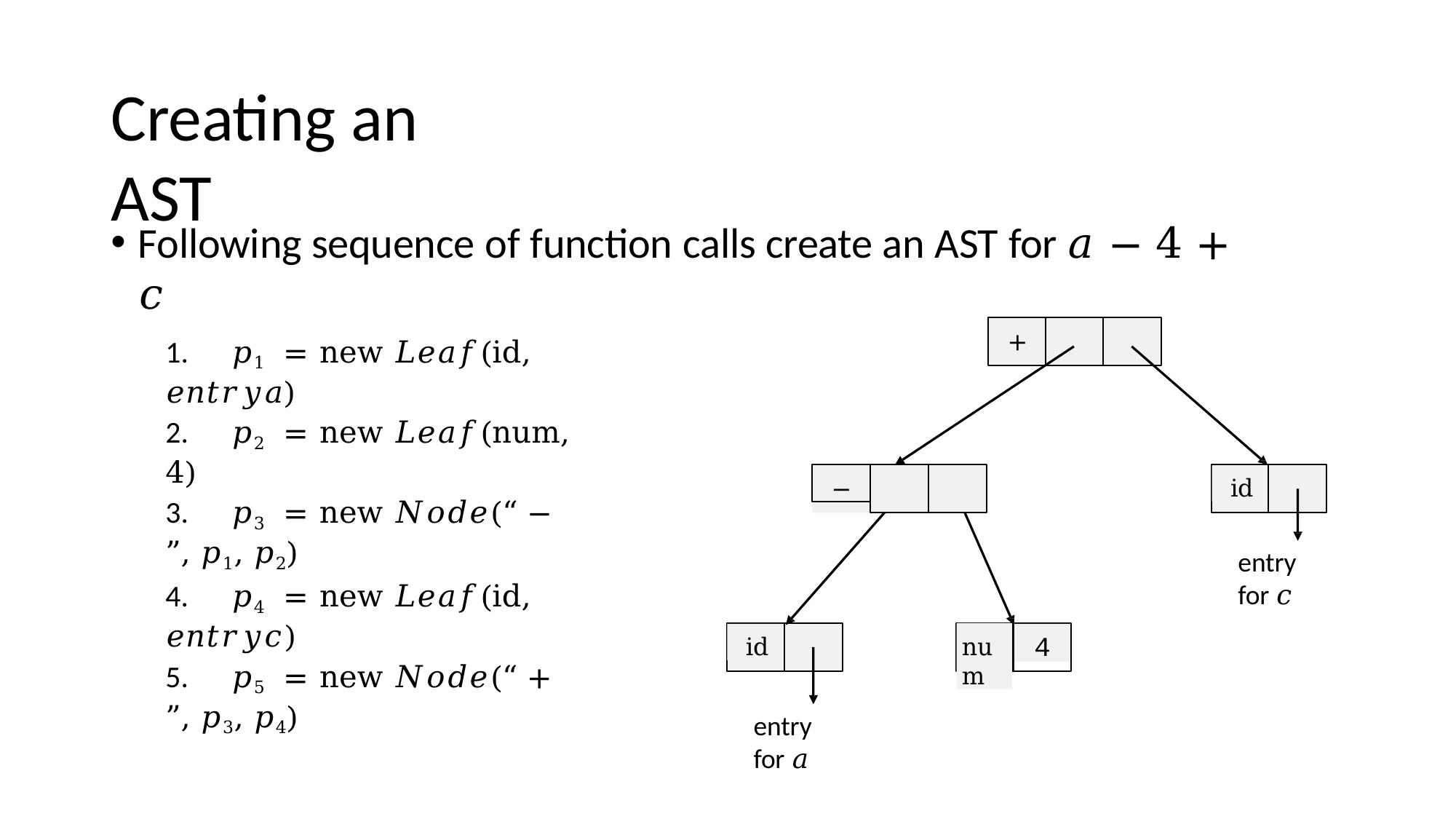

# Creating an AST
Following sequence of function calls create an AST for 𝑎 − 4 + 𝑐

+
1.	𝑝1   = new 𝐿𝑒𝑎𝑓(id, 𝑒𝑛𝑡𝑟𝑦𝑎)
2.	𝑝2   = new 𝐿𝑒𝑎𝑓(num, 4)
3.	𝑝3   = new 𝑁𝑜𝑑𝑒(“ − ”, 𝑝1, 𝑝2)
4.	𝑝4   = new 𝐿𝑒𝑎𝑓(id, 𝑒𝑛𝑡𝑟𝑦𝑐)
5.	𝑝5   = new 𝑁𝑜𝑑𝑒(“ + ”, 𝑝3, 𝑝4)

−
id

entry for 𝑐

num

id
4

entry for 𝑎